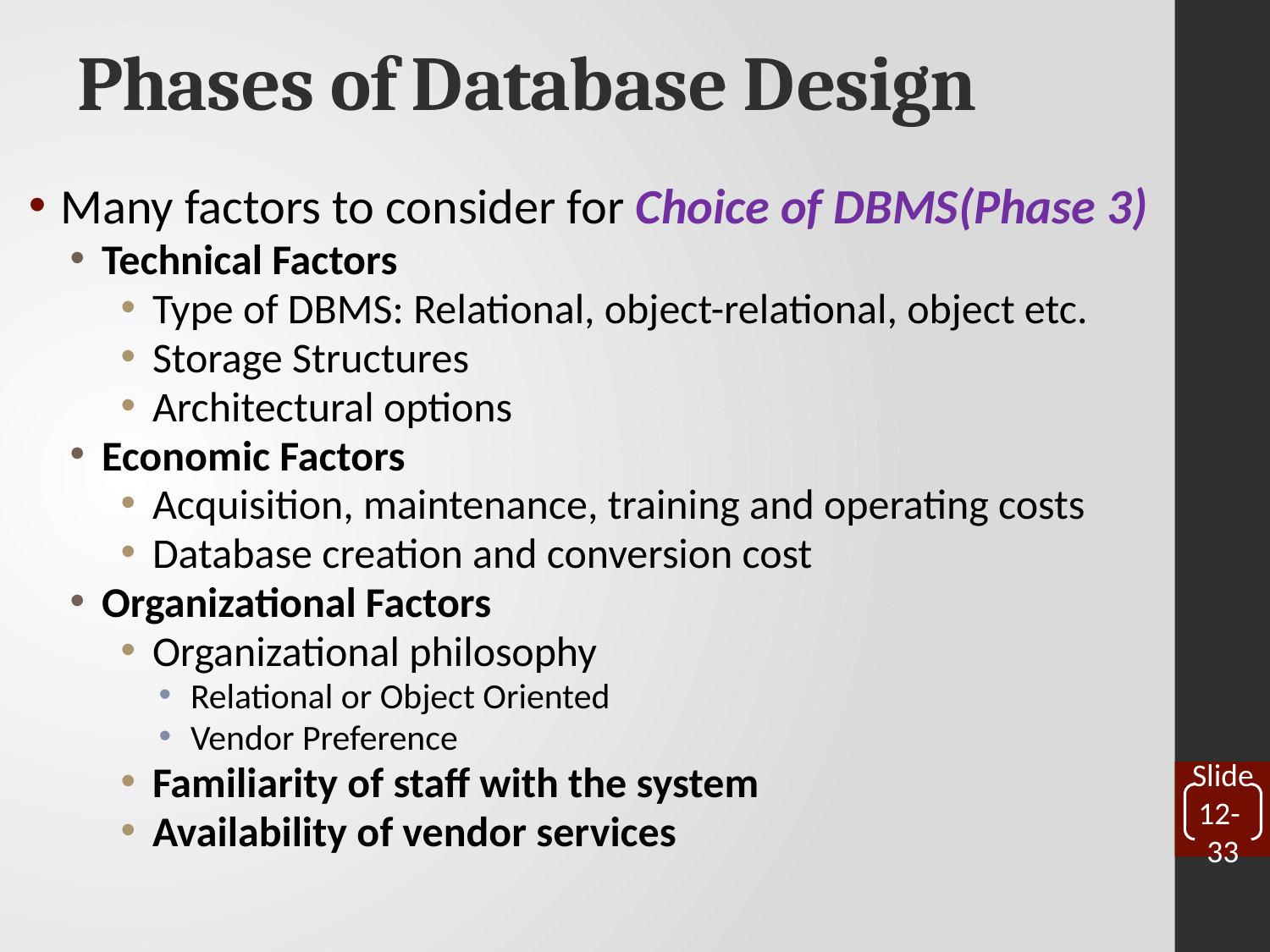

# Phases of Database Design
Many factors to consider for Choice of DBMS(Phase 3)
Technical Factors
Type of DBMS: Relational, object-relational, object etc.
Storage Structures
Architectural options
Economic Factors
Acquisition, maintenance, training and operating costs
Database creation and conversion cost
Organizational Factors
Organizational philosophy
Relational or Object Oriented
Vendor Preference
Familiarity of staff with the system
Availability of vendor services
Slide 12- 33